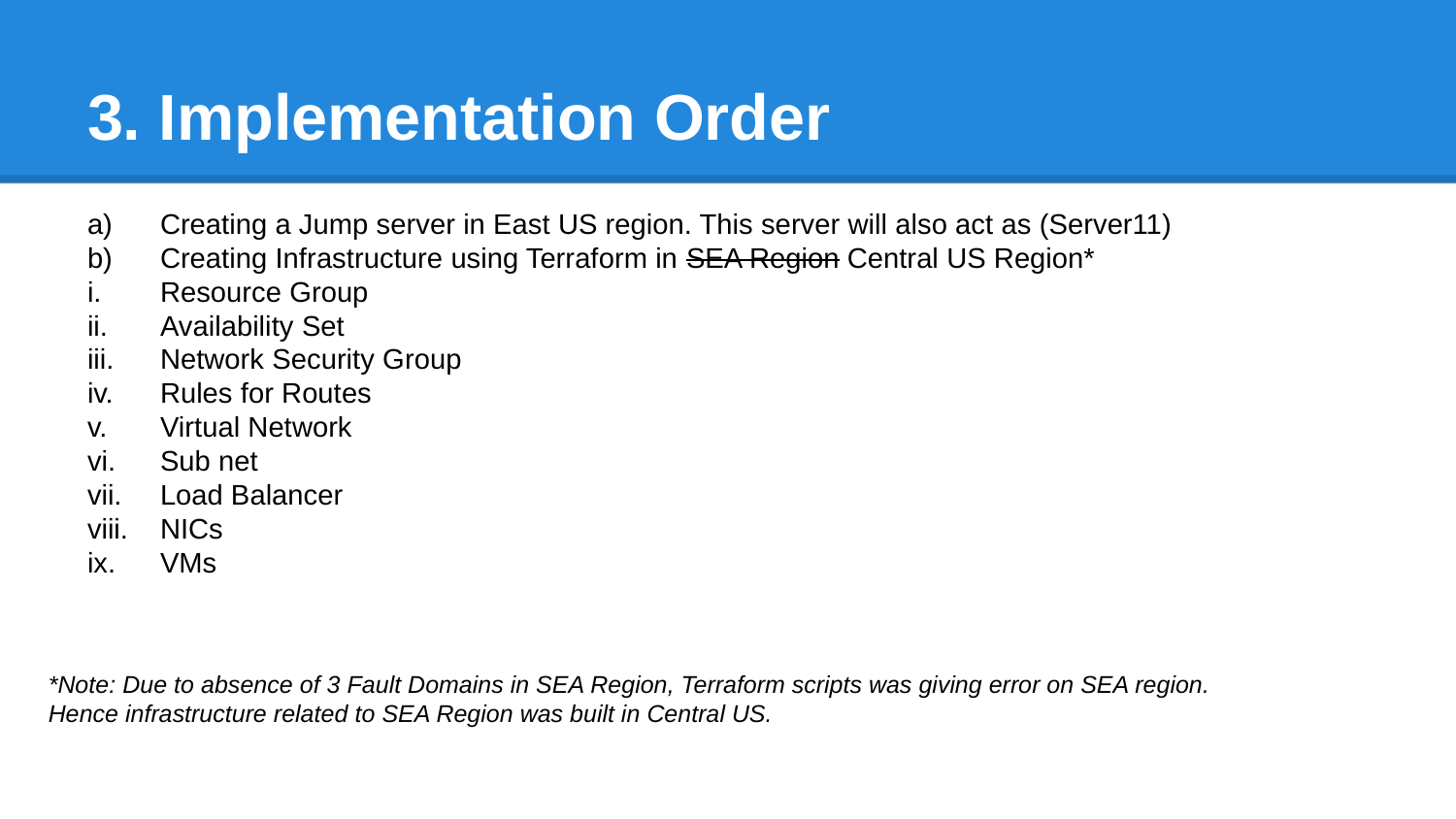

# 3. Implementation Order
Creating a Jump server in East US region. This server will also act as (Server11)
Creating Infrastructure using Terraform in SEA Region Central US Region*
Resource Group
Availability Set
Network Security Group
Rules for Routes
Virtual Network
Sub net
Load Balancer
NICs
VMs
*Note: Due to absence of 3 Fault Domains in SEA Region, Terraform scripts was giving error on SEA region.
Hence infrastructure related to SEA Region was built in Central US.